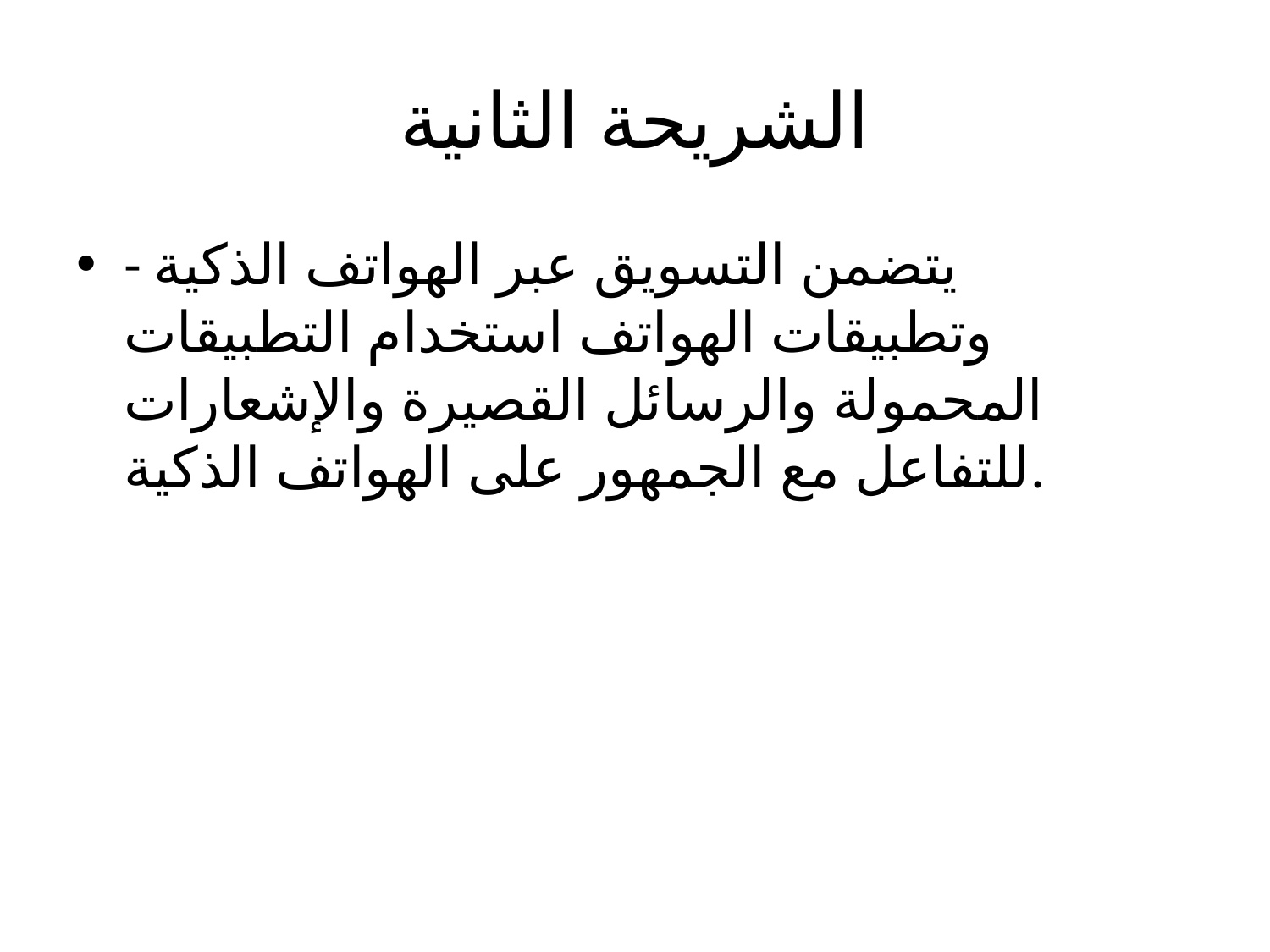

# الشريحة الثانية
- يتضمن التسويق عبر الهواتف الذكية وتطبيقات الهواتف استخدام التطبيقات المحمولة والرسائل القصيرة والإشعارات للتفاعل مع الجمهور على الهواتف الذكية.